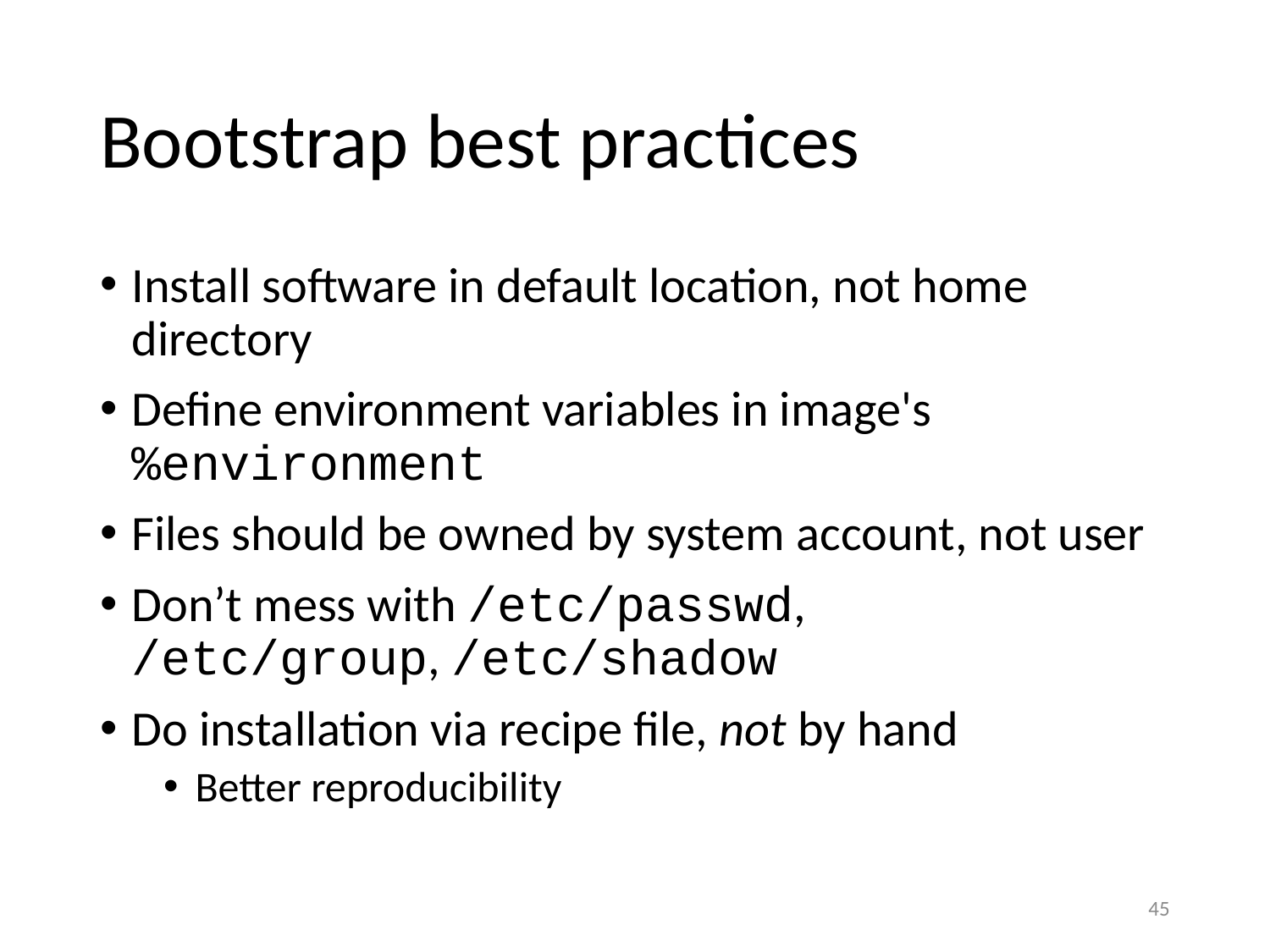

# Bootstrap best practices
Install software in default location, not home directory
Define environment variables in image's %environment
Files should be owned by system account, not user
Don’t mess with /etc/passwd, /etc/group, /etc/shadow
Do installation via recipe file, not by hand
Better reproducibility
45